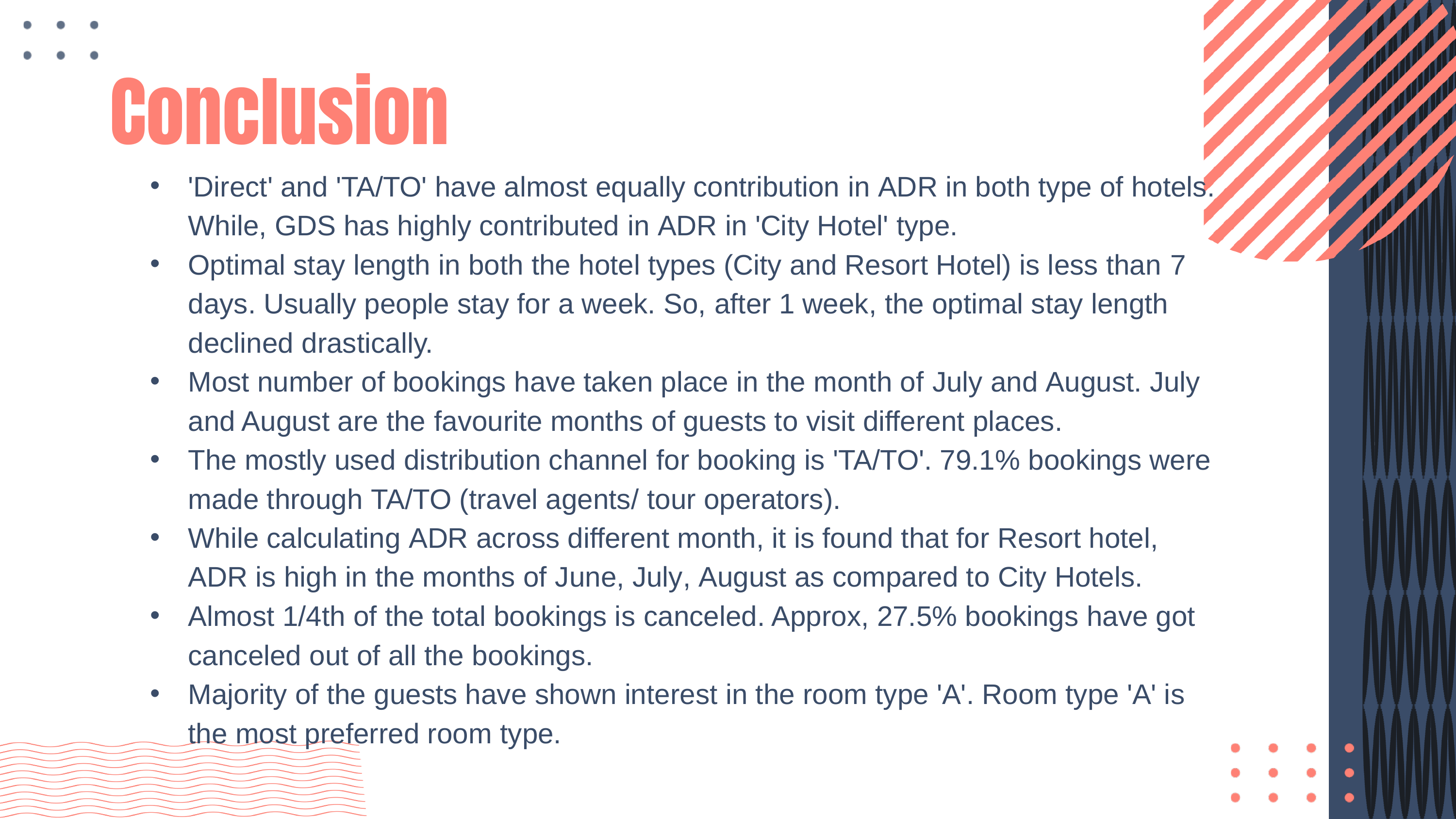

Conclusion
'Direct' and 'TA/TO' have almost equally contribution in ADR in both type of hotels. While, GDS has highly contributed in ADR in 'City Hotel' type.
Optimal stay length in both the hotel types (City and Resort Hotel) is less than 7 days. Usually people stay for a week. So, after 1 week, the optimal stay length declined drastically.
Most number of bookings have taken place in the month of July and August. July and August are the favourite months of guests to visit different places.
The mostly used distribution channel for booking is 'TA/TO'. 79.1% bookings were made through TA/TO (travel agents/ tour operators).
While calculating ADR across different month, it is found that for Resort hotel, ADR is high in the months of June, July, August as compared to City Hotels.
Almost 1/4th of the total bookings is canceled. Approx, 27.5% bookings have got canceled out of all the bookings.
Majority of the guests have shown interest in the room type 'A'. Room type 'A' is the most preferred room type.